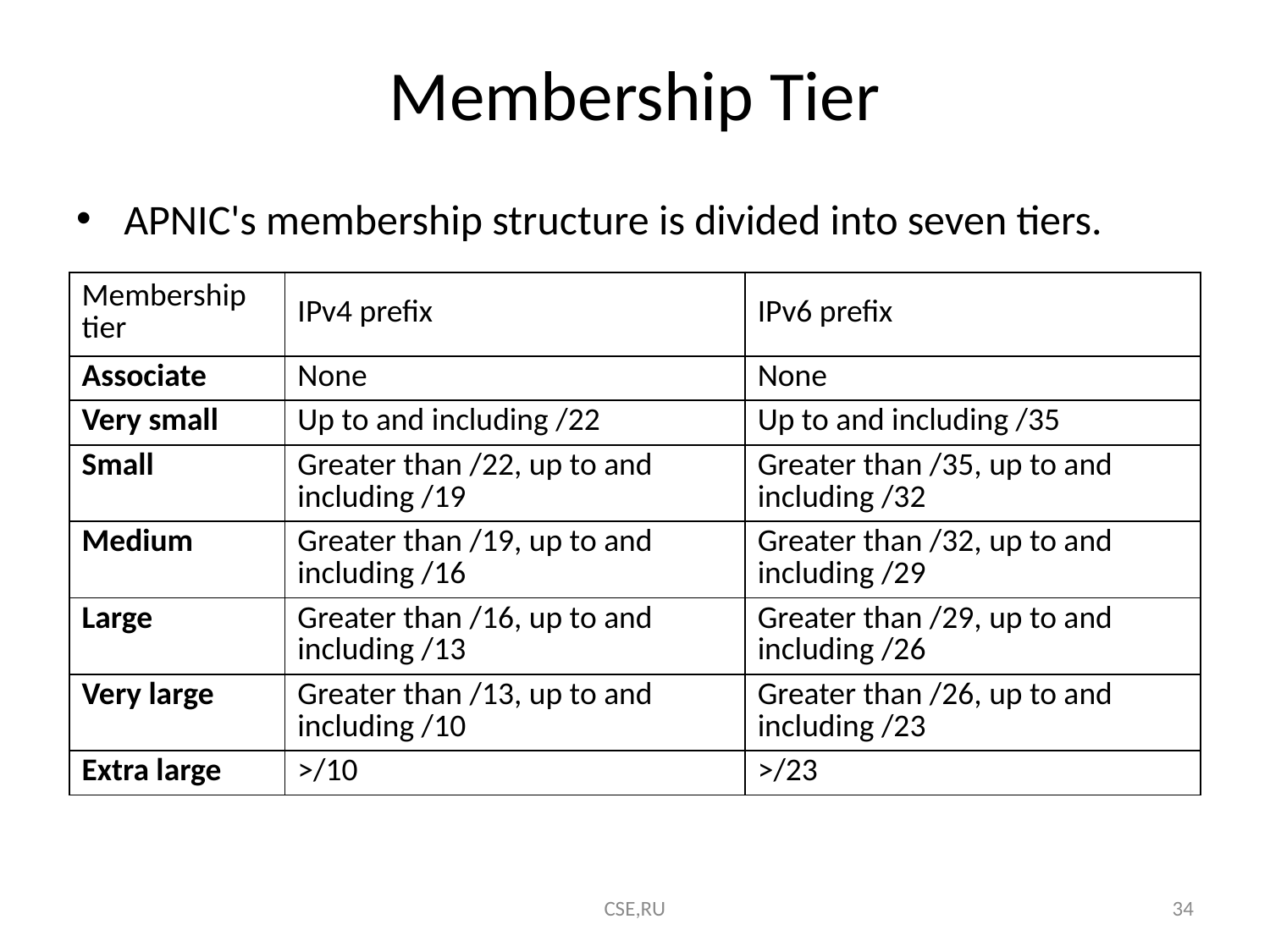

# Membership Tier
APNIC's membership structure is divided into seven tiers.

| Membership tier | IPv4 prefix | IPv6 prefix |
| --- | --- | --- |
| Associate | None | None |
| Very small | Up to and including /22 | Up to and including /35 |
| Small | Greater than /22, up to and including /19 | Greater than /35, up to and including /32 |
| Medium | Greater than /19, up to and including /16 | Greater than /32, up to and including /29 |
| Large | Greater than /16, up to and including /13 | Greater than /29, up to and including /26 |
| Very large | Greater than /13, up to and including /10 | Greater than /26, up to and including /23 |
| Extra large | >/10 | >/23 |
CSE,RU
34